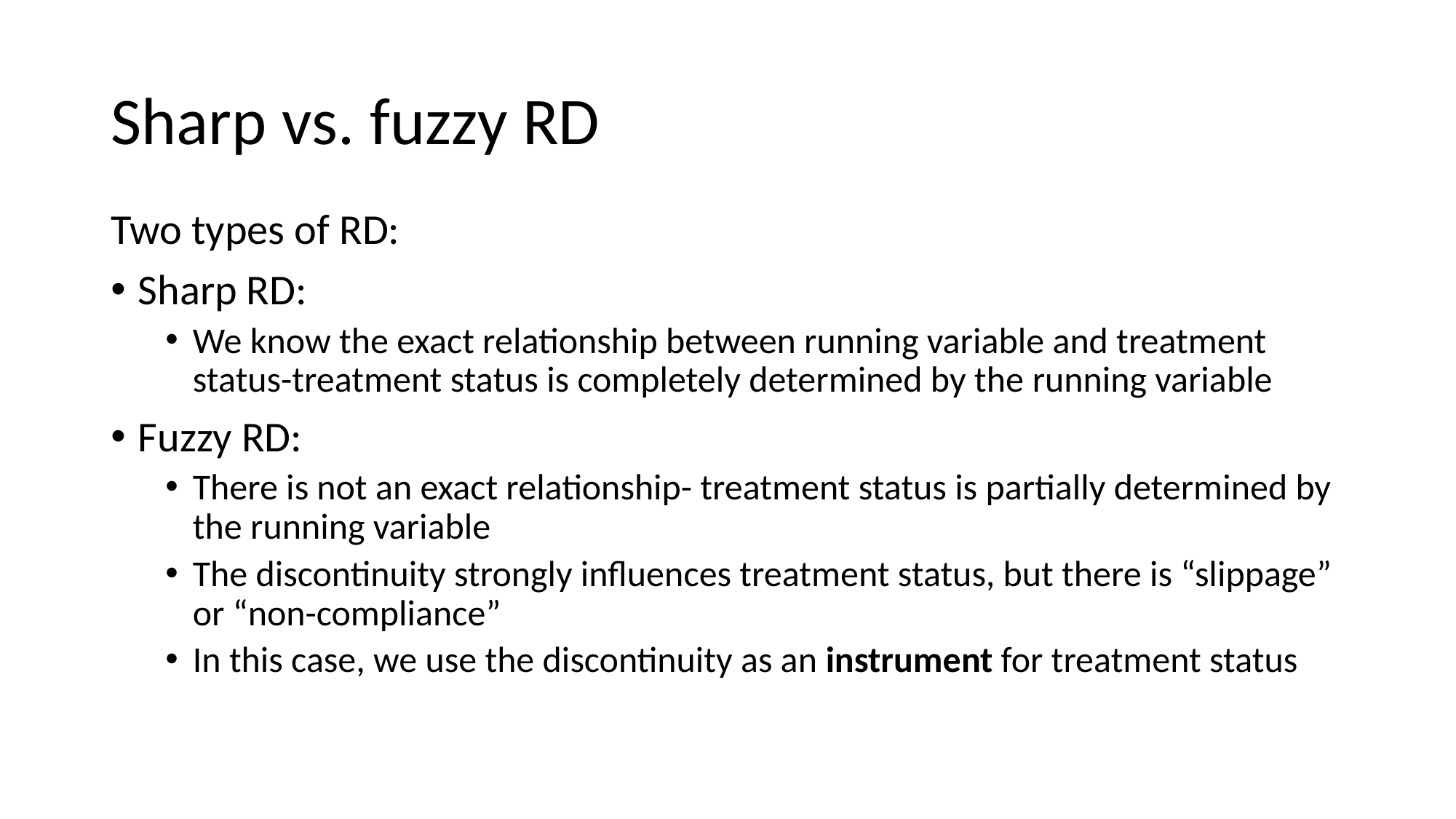

# Sharp vs. fuzzy RD
Two types of RD:
Sharp RD:
We know the exact relationship between running variable and treatment status-treatment status is completely determined by the running variable
Fuzzy RD:
There is not an exact relationship- treatment status is partially determined by the running variable
The discontinuity strongly influences treatment status, but there is “slippage” or “non-compliance”
In this case, we use the discontinuity as an instrument for treatment status